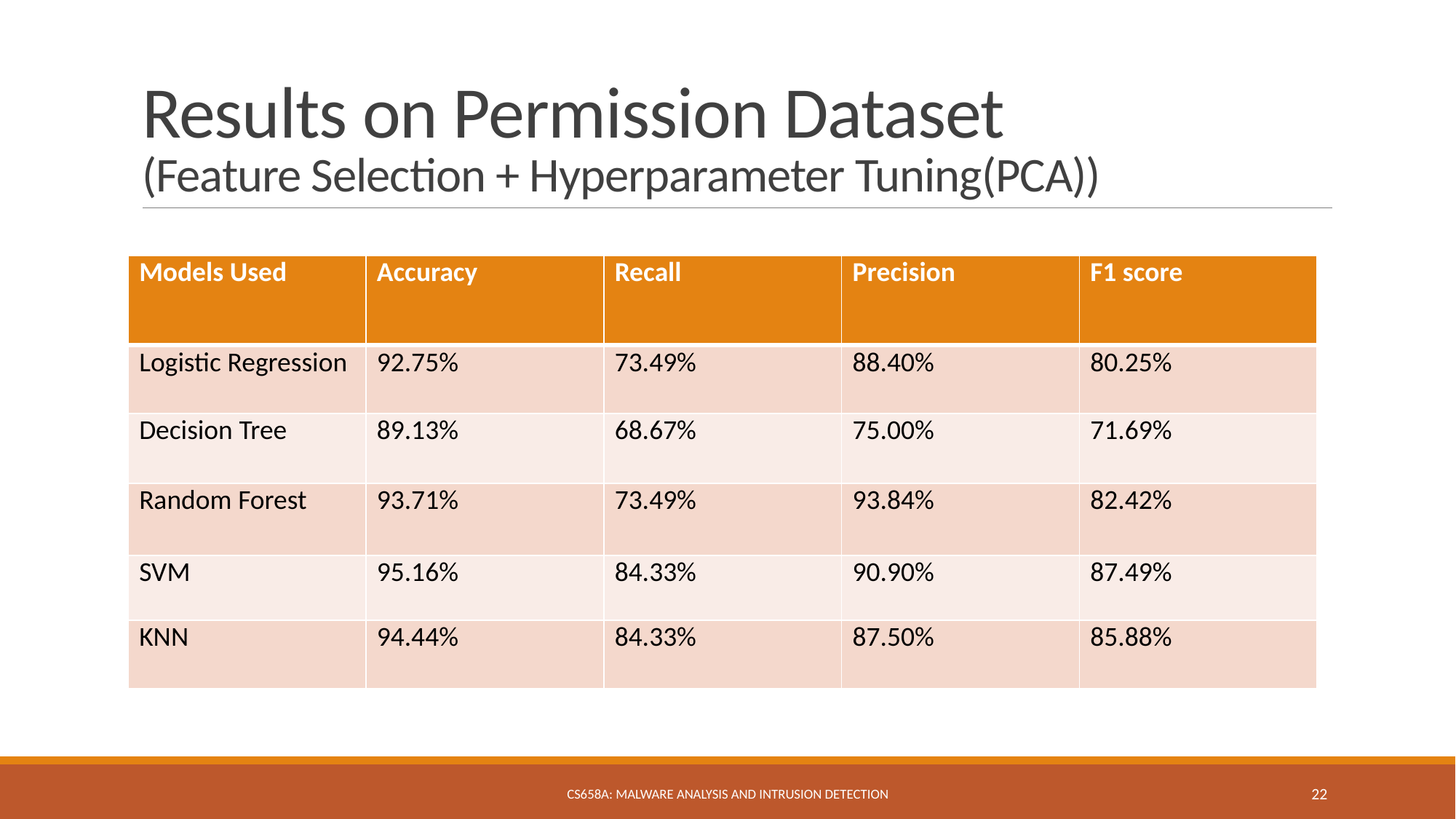

# Results on Permission Dataset (Feature Selection + Hyperparameter Tuning(PCA))
| Models Used | Accuracy | Recall | Precision | F1 score |
| --- | --- | --- | --- | --- |
| Logistic Regression | 92.75% | 73.49% | 88.40% | 80.25% |
| Decision Tree | 89.13% | 68.67% | 75.00% | 71.69% |
| Random Forest | 93.71% | 73.49% | 93.84% | 82.42% |
| SVM | 95.16% | 84.33% | 90.90% | 87.49% |
| KNN | 94.44% | 84.33% | 87.50% | 85.88% |
CS658A: Malware Analysis and Intrusion Detection
22